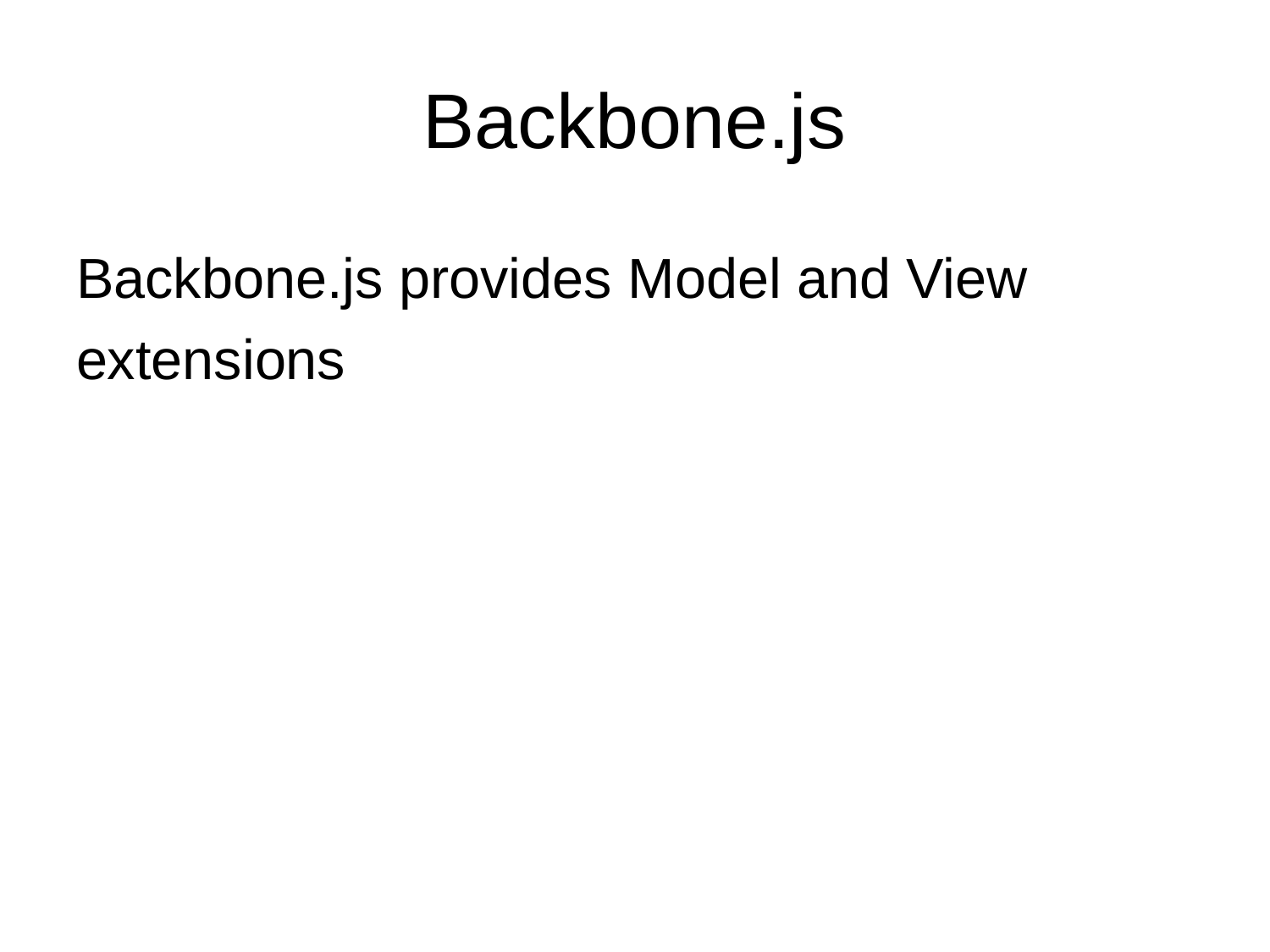

# Backbone.js
Backbone.js provides Model and View extensions